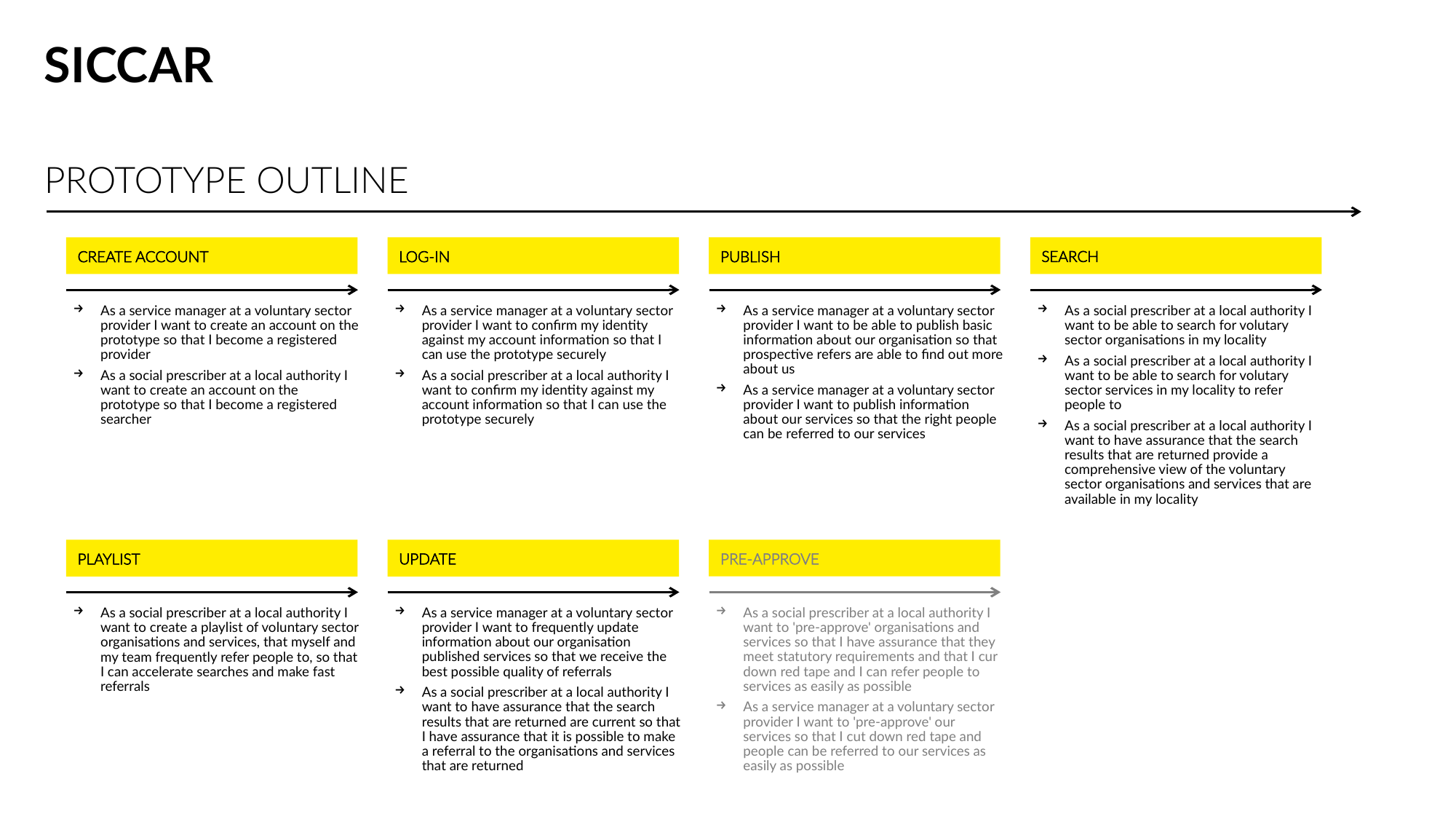

SICCAR
PROTOTYPE OUTLINE

SEARCH
As a social prescriber at a local authority I want to be able to search for volutary sector organisations in my locality
As a social prescriber at a local authority I want to be able to search for volutary sector services in my locality to refer people to
As a social prescriber at a local authority I want to have assurance that the search results that are returned provide a comprehensive view of the voluntary sector organisations and services that are available in my locality

PUBLISH
As a service manager at a voluntary sector provider I want to be able to publish basic information about our organisation so that prospective refers are able to find out more about us
As a service manager at a voluntary sector provider I want to publish information about our services so that the right people can be referred to our services

LOG-IN
As a service manager at a voluntary sector provider I want to confirm my identity against my account information so that I can use the prototype securely
As a social prescriber at a local authority I want to confirm my identity against my account information so that I can use the prototype securely

CREATE ACCOUNT
As a service manager at a voluntary sector provider I want to create an account on the prototype so that I become a registered provider
As a social prescriber at a local authority I want to create an account on the prototype so that I become a registered searcher

PRE-APPROVE
As a social prescriber at a local authority I want to 'pre-approve' organisations and services so that I have assurance that they meet statutory requirements and that I cur down red tape and I can refer people to services as easily as possible
As a service manager at a voluntary sector provider I want to 'pre-approve' our services so that I cut down red tape and people can be referred to our services as easily as possible

UPDATE
As a service manager at a voluntary sector provider I want to frequently update information about our organisation published services so that we receive the best possible quality of referrals
As a social prescriber at a local authority I want to have assurance that the search results that are returned are current so that I have assurance that it is possible to make a referral to the organisations and services that are returned

PLAYLIST
As a social prescriber at a local authority I want to create a playlist of voluntary sector organisations and services, that myself and my team frequently refer people to, so that I can accelerate searches and make fast referrals